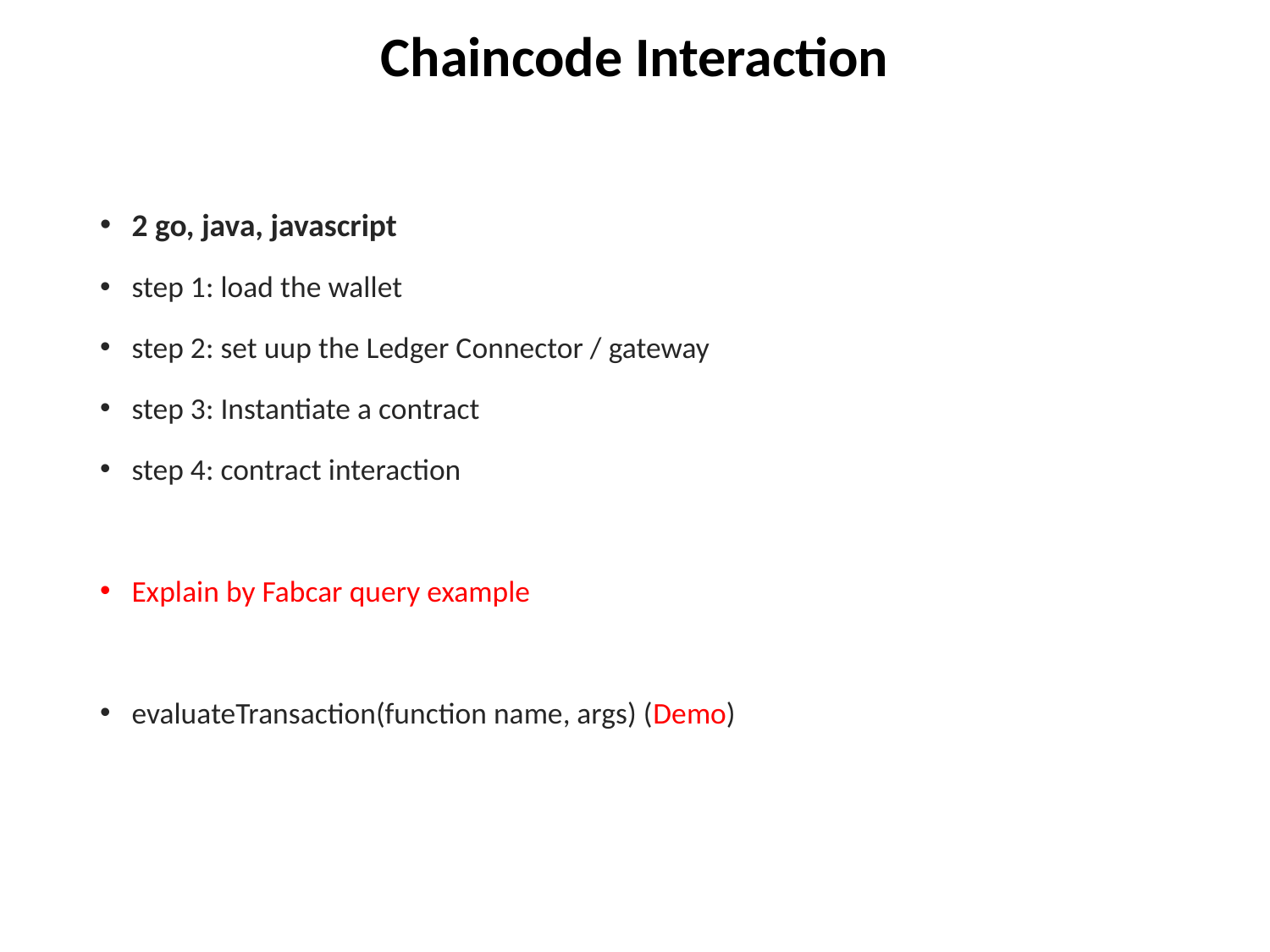

# Chaincode Interaction

2 go, java, javascript
step 1: load the wallet
step 2: set uup the Ledger Connector / gateway
step 3: Instantiate a contract
step 4: contract interaction

Explain by Fabcar query example

evaluateTransaction(function name, args) (Demo)